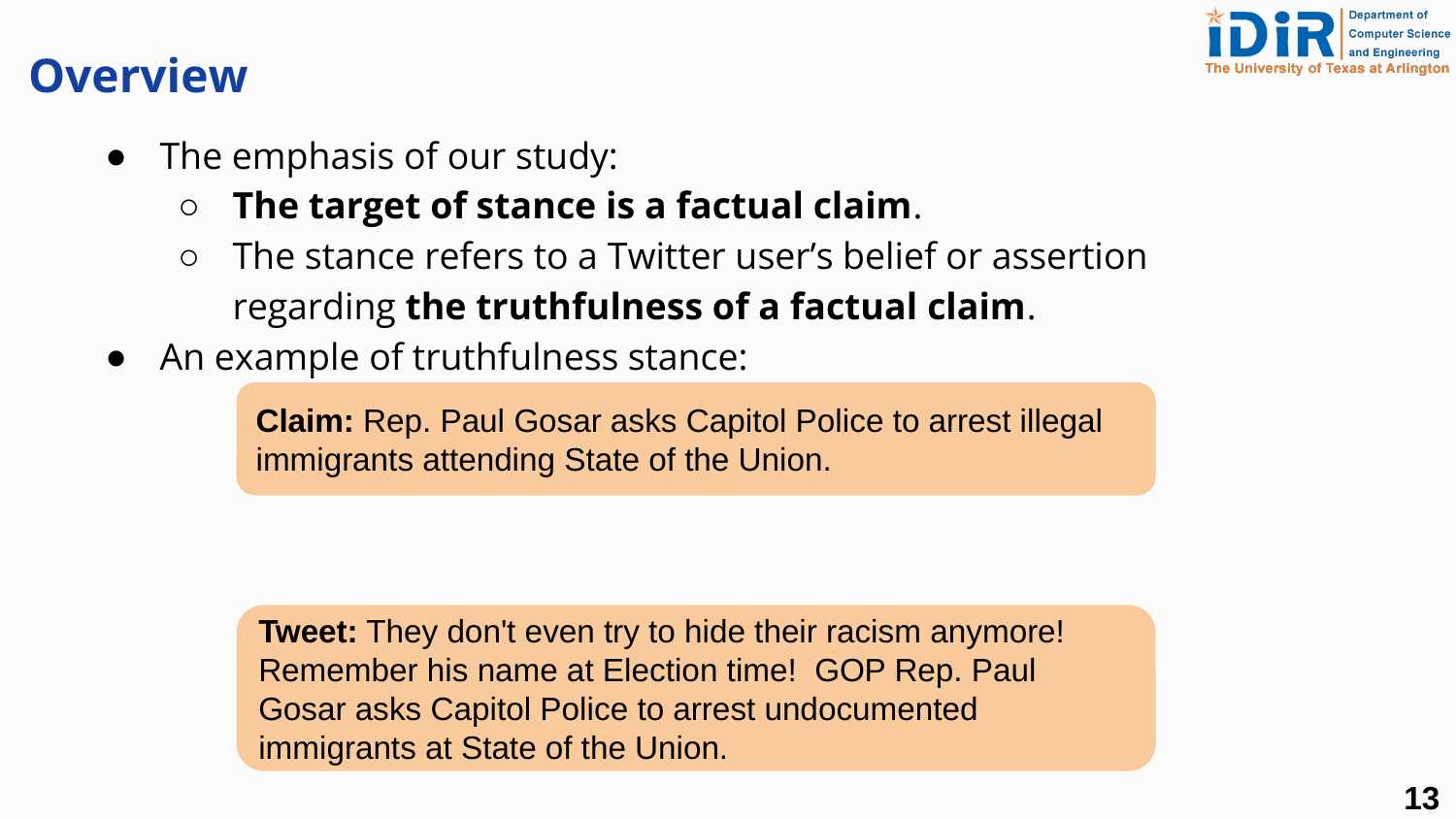

Overview
The emphasis of our study:
The target of stance is a factual claim.
The stance refers to a Twitter user’s belief or assertion regarding the truthfulness of a factual claim.
An example of truthfulness stance:

Claim: Rep. Paul Gosar asks Capitol Police to arrest illegal immigrants attending State of the Union.
Tweet: They don't even try to hide their racism anymore! Remember his name at Election time!  GOP Rep. Paul Gosar asks Capitol Police to arrest undocumented immigrants at State of the Union.
13